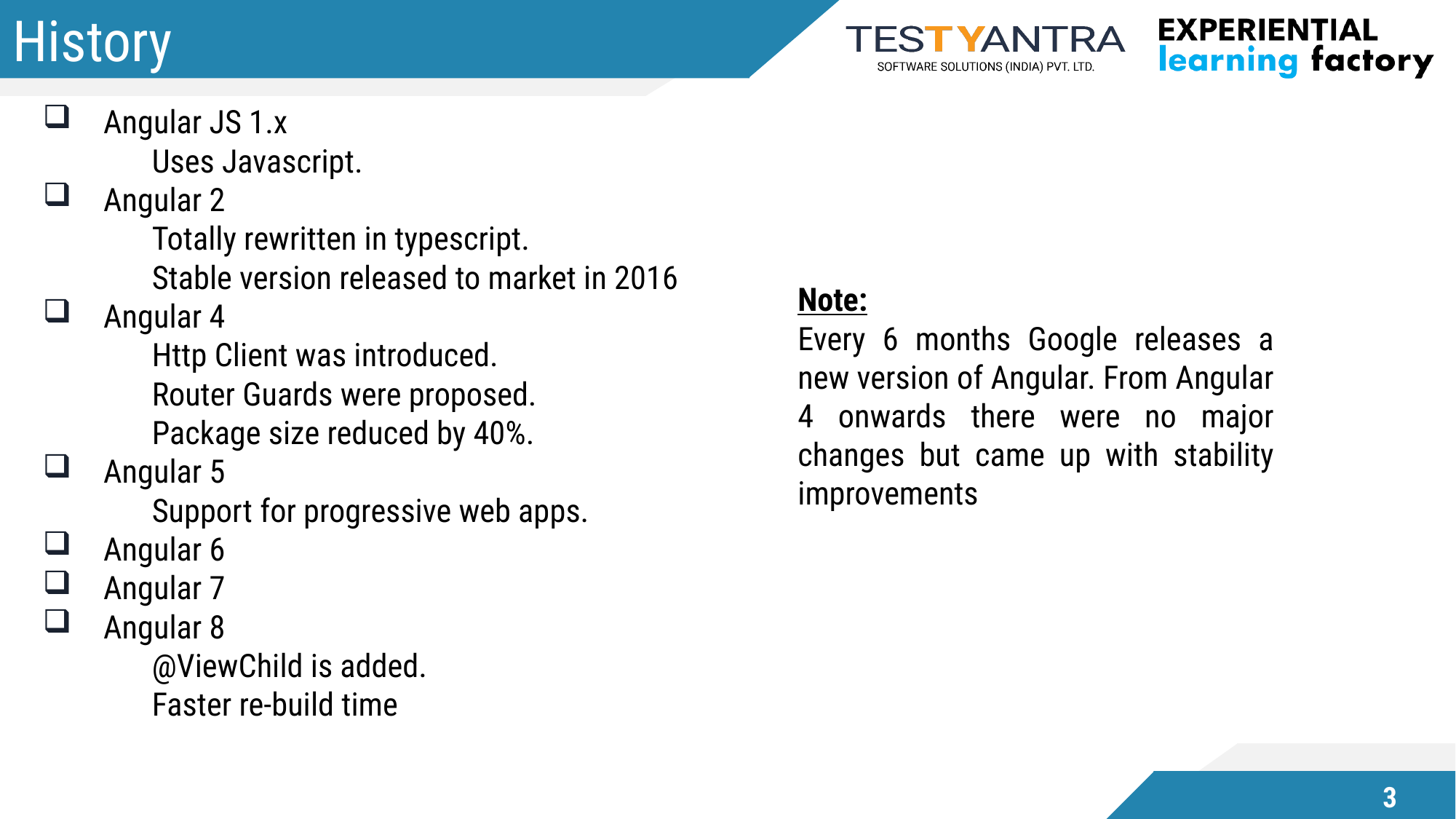

# History
Angular JS 1.x
	Uses Javascript.
Angular 2
	Totally rewritten in typescript.
	Stable version released to market in 2016
Angular 4
	Http Client was introduced.
	Router Guards were proposed.
	Package size reduced by 40%.
Angular 5
	Support for progressive web apps.
Angular 6
Angular 7
Angular 8
	@ViewChild is added.
	Faster re-build time

Note:
Every 6 months Google releases a new version of Angular. From Angular 4 onwards there were no major changes but came up with stability improvements
3